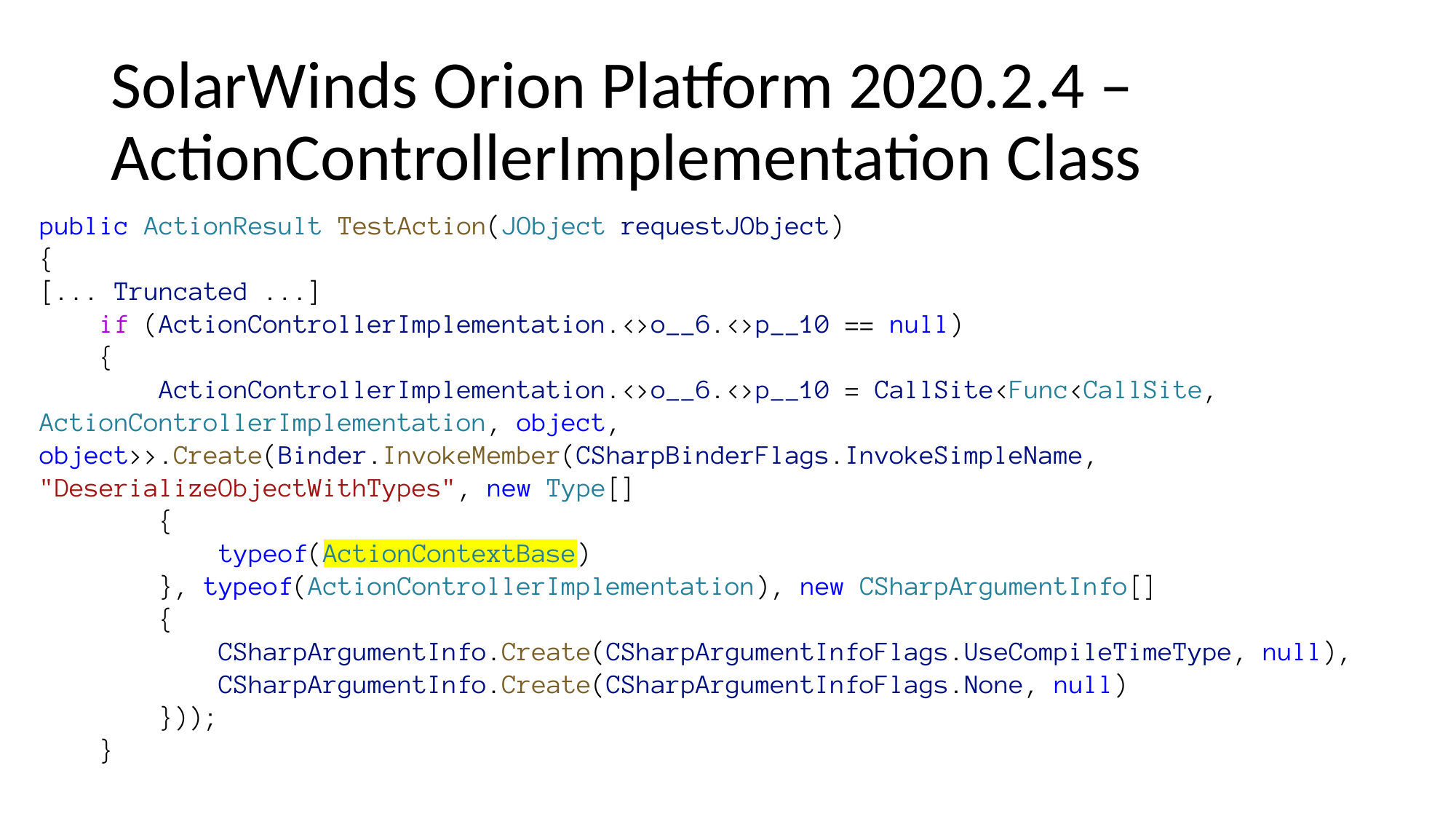

# SolarWinds Orion Platform 2020.2.4 – ActionControllerImplementation Class
public ActionResult TestAction(JObject requestJObject)
{
[... Truncated ...]
    if (ActionControllerImplementation.<>o__6.<>p__10 == null)
    {
        ActionControllerImplementation.<>o__6.<>p__10 = CallSite<Func<CallSite, ActionControllerImplementation, object, object>>.Create(Binder.InvokeMember(CSharpBinderFlags.InvokeSimpleName, "DeserializeObjectWithTypes", new Type[]
        {
            typeof(ActionContextBase)
        }, typeof(ActionControllerImplementation), new CSharpArgumentInfo[]
        {
            CSharpArgumentInfo.Create(CSharpArgumentInfoFlags.UseCompileTimeType, null),
            CSharpArgumentInfo.Create(CSharpArgumentInfoFlags.None, null)
        }));
    }